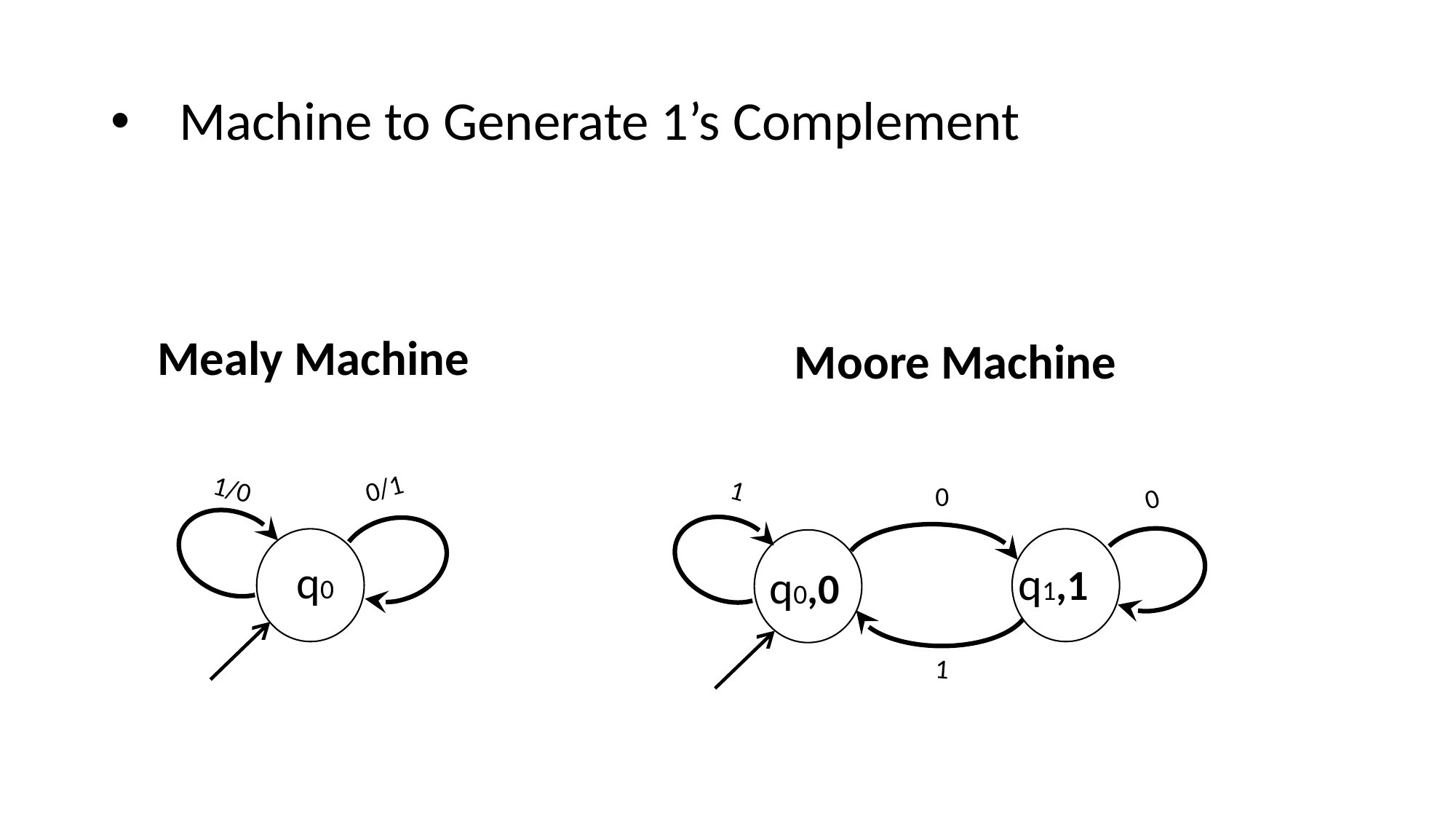

# Machine to Generate 1’s Complement

Mealy Machine
Moore Machine
0/1
1/0
1
0
0

q0
q1,1
q0,0

1